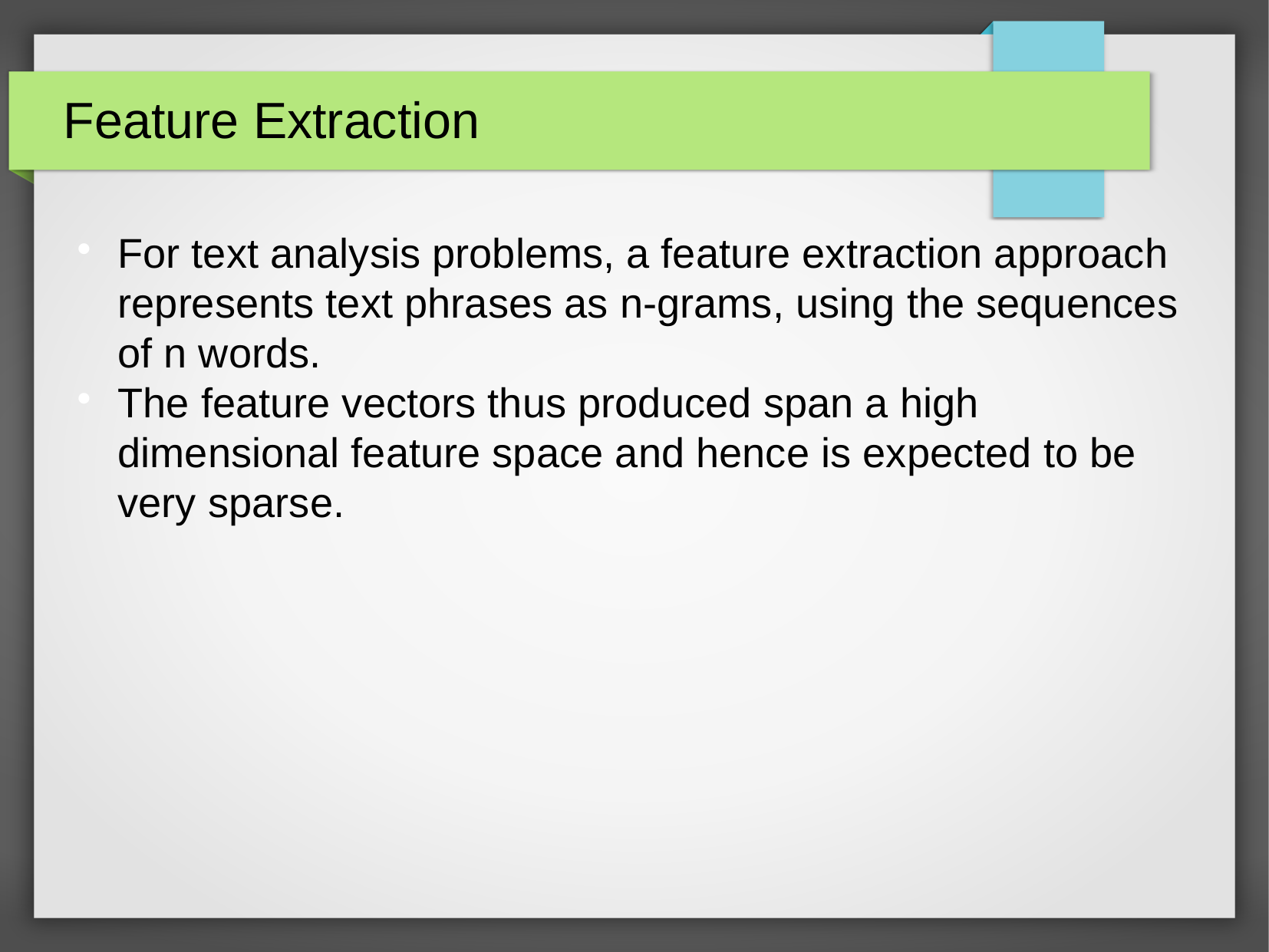

Feature Extraction
For text analysis problems, a feature extraction approach represents text phrases as n-grams, using the sequences of n words.
The feature vectors thus produced span a high dimensional feature space and hence is expected to be very sparse.